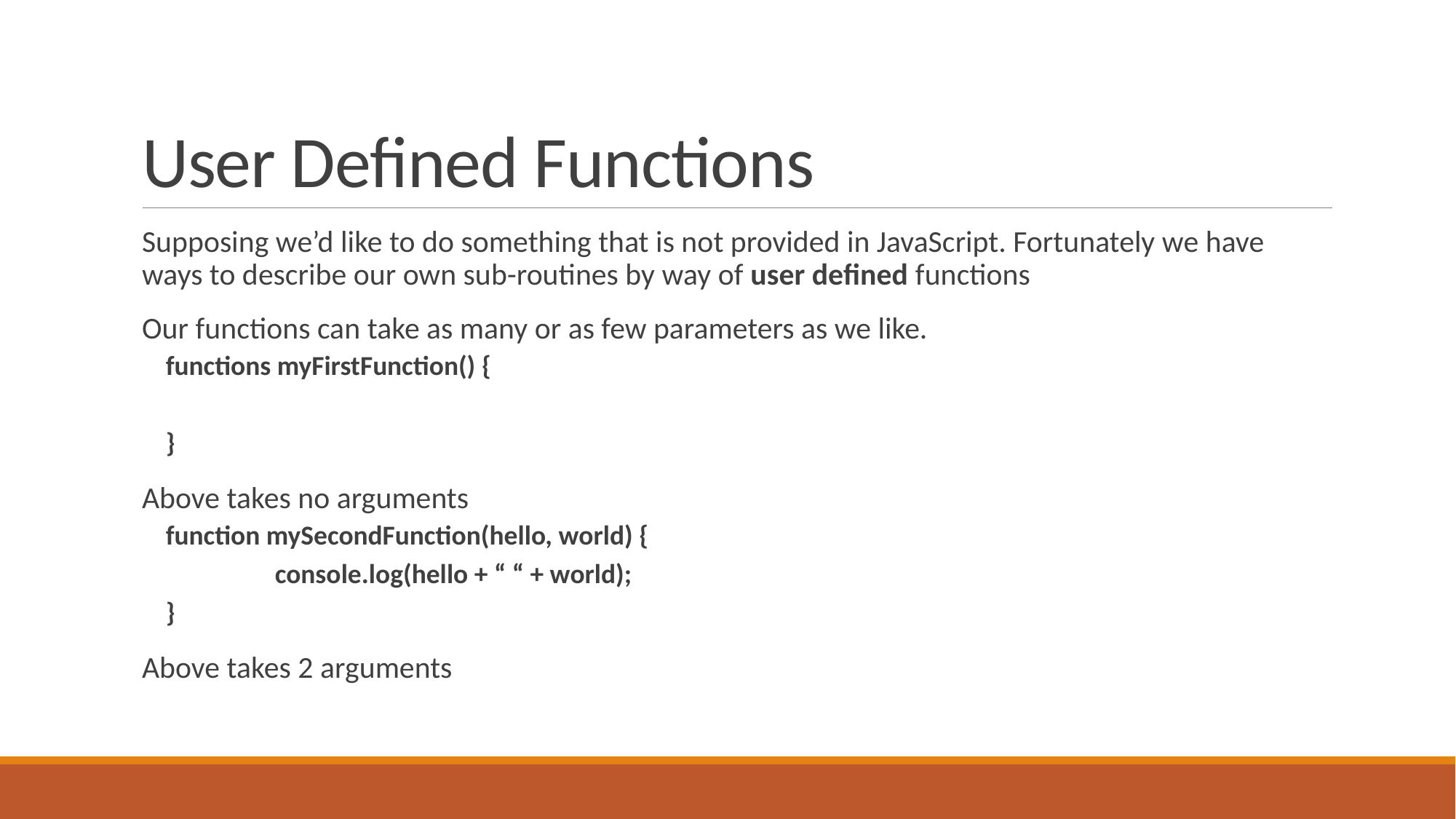

# User Defined Functions
Supposing we’d like to do something that is not provided in JavaScript. Fortunately we have ways to describe our own sub-routines by way of user defined functions
Our functions can take as many or as few parameters as we like.
functions myFirstFunction() {

}
Above takes no arguments
function mySecondFunction(hello, world) {
	console.log(hello + “ “ + world);
}
Above takes 2 arguments